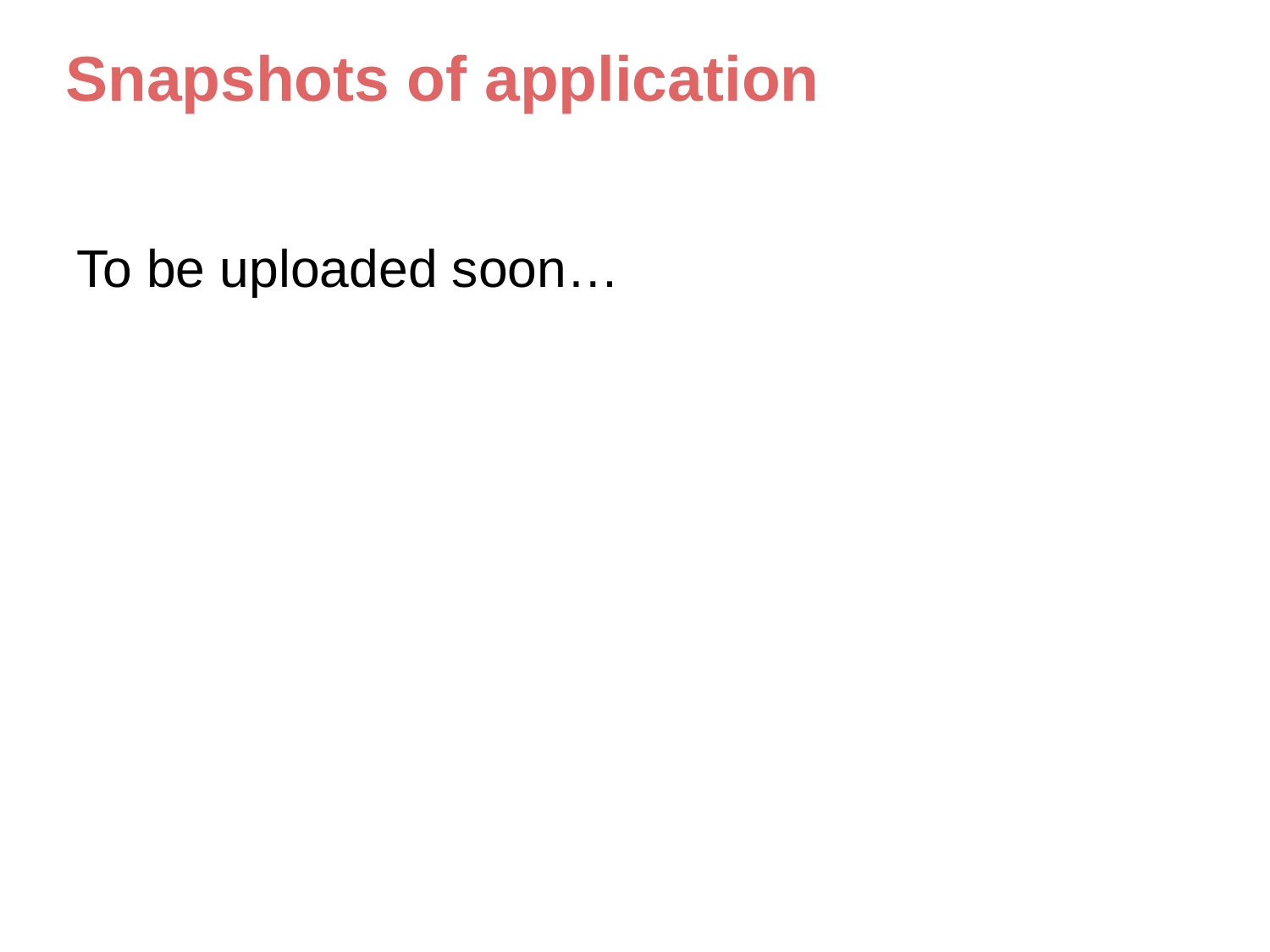

# Snapshots of application

To be uploaded soon…